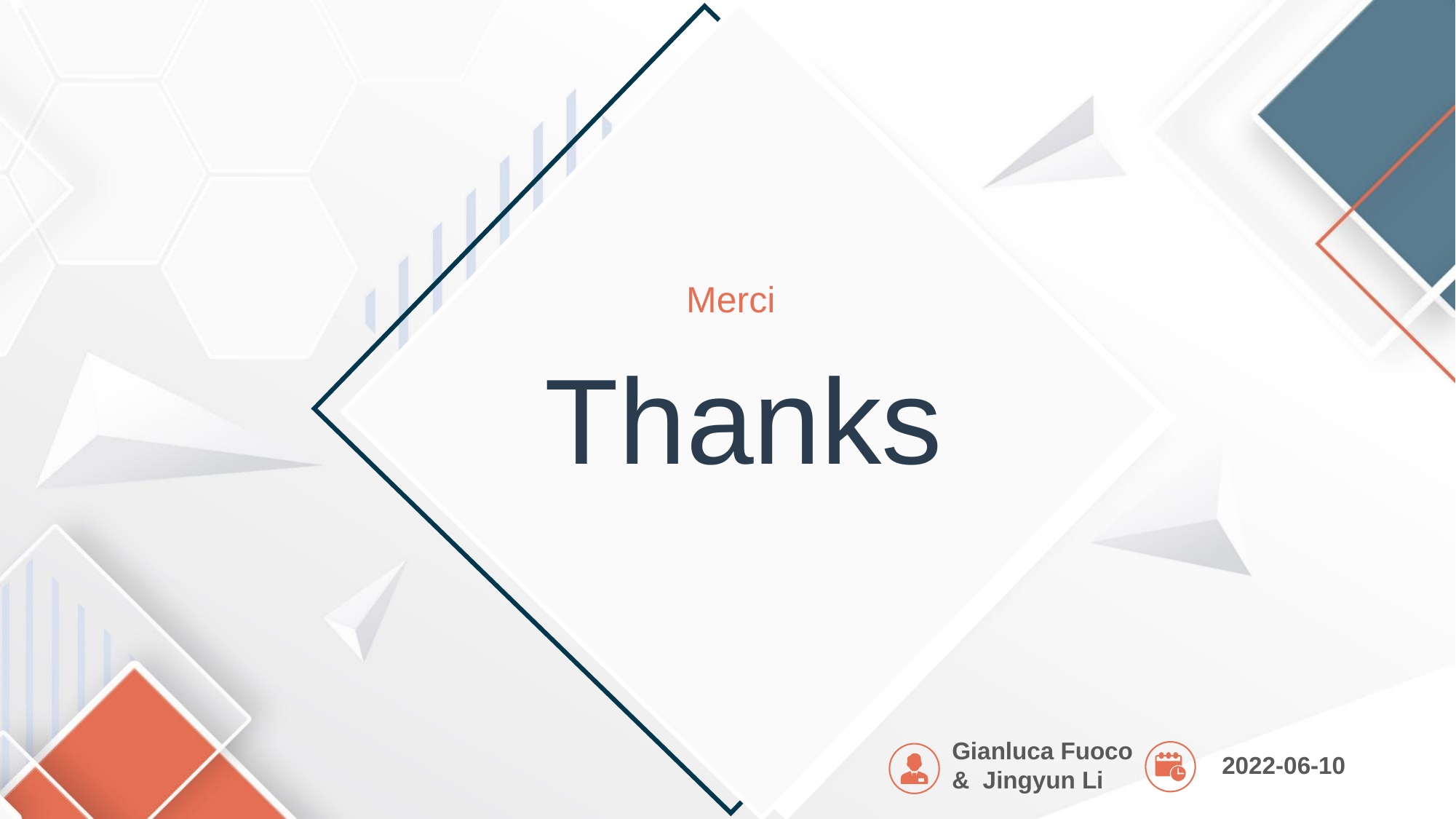

Merci
Thanks
Gianluca Fuoco
&  Jingyun Li

2022-06-10